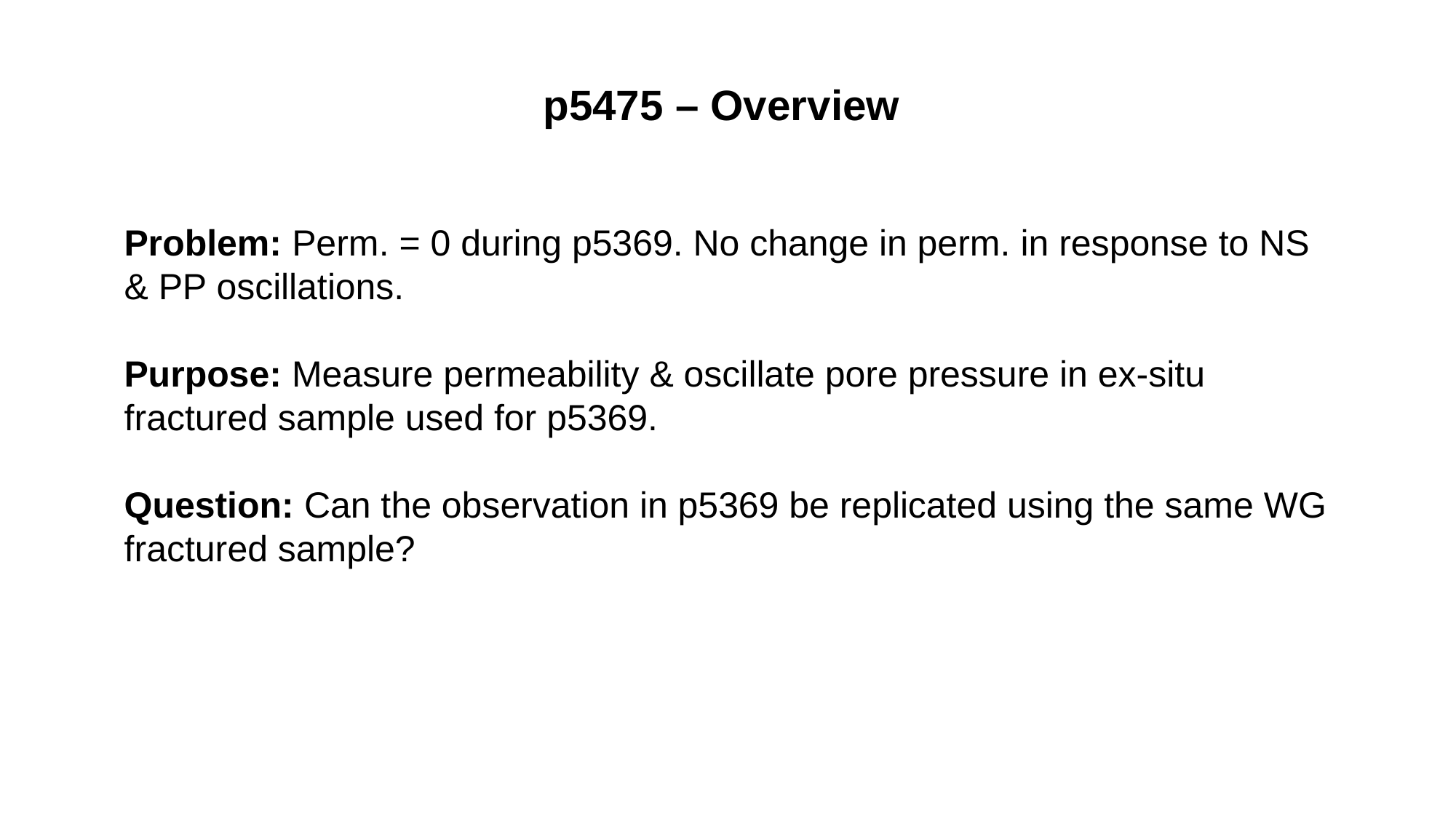

p5475 – Overview
Problem: Perm. = 0 during p5369. No change in perm. in response to NS & PP oscillations.

Purpose: Measure permeability & oscillate pore pressure in ex-situ fractured sample used for p5369.

Question: Can the observation in p5369 be replicated using the same WG fractured sample?